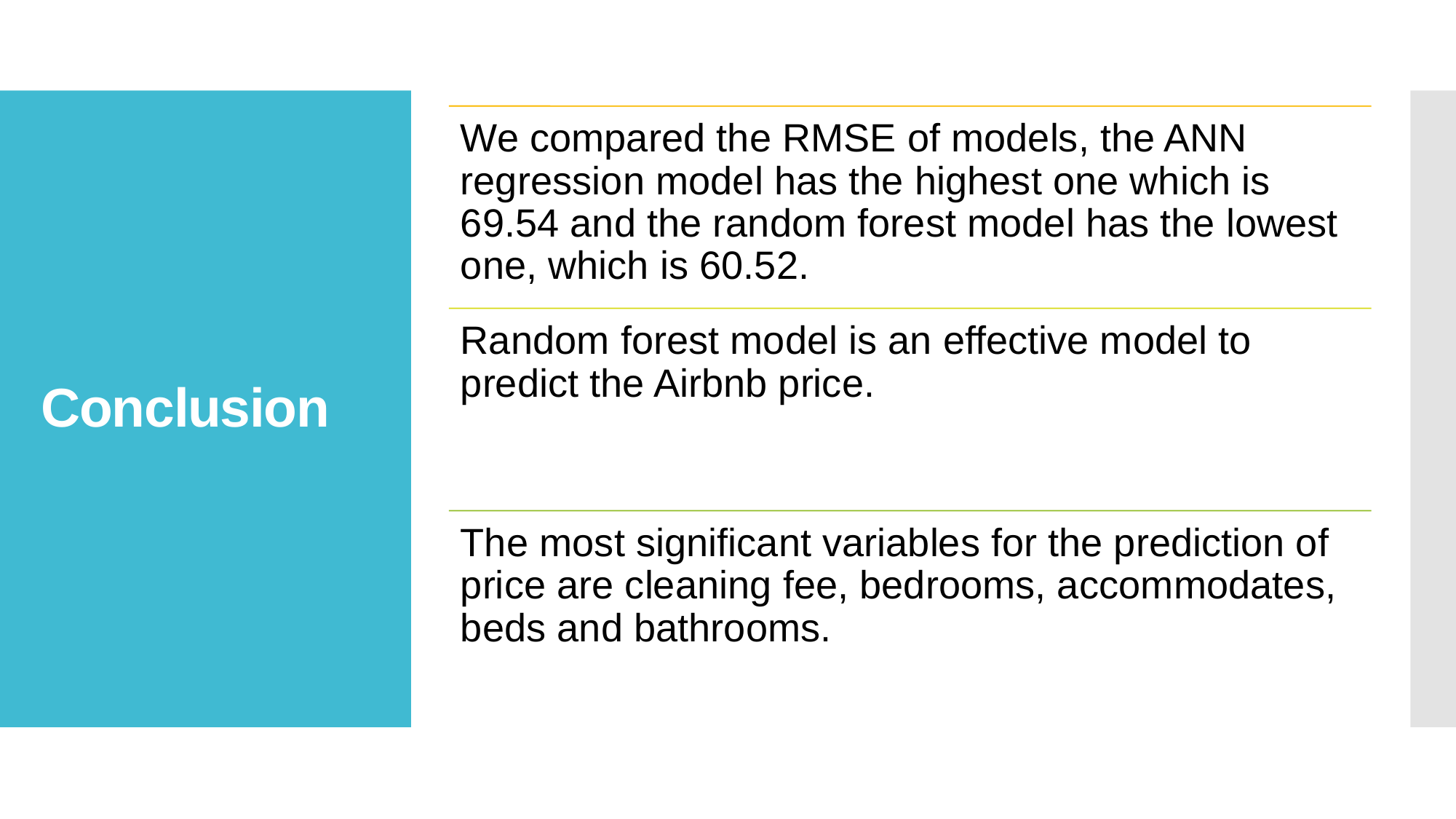

We compared the RMSE of models, the ANN regression model has the highest one which is 69.54 and the random forest model has the lowest one, which is 60.52.
Random forest model is an effective model to predict the Airbnb price.
The most significant variables for the prediction of price are cleaning fee, bedrooms, accommodates, beds and bathrooms.
# Conclusion